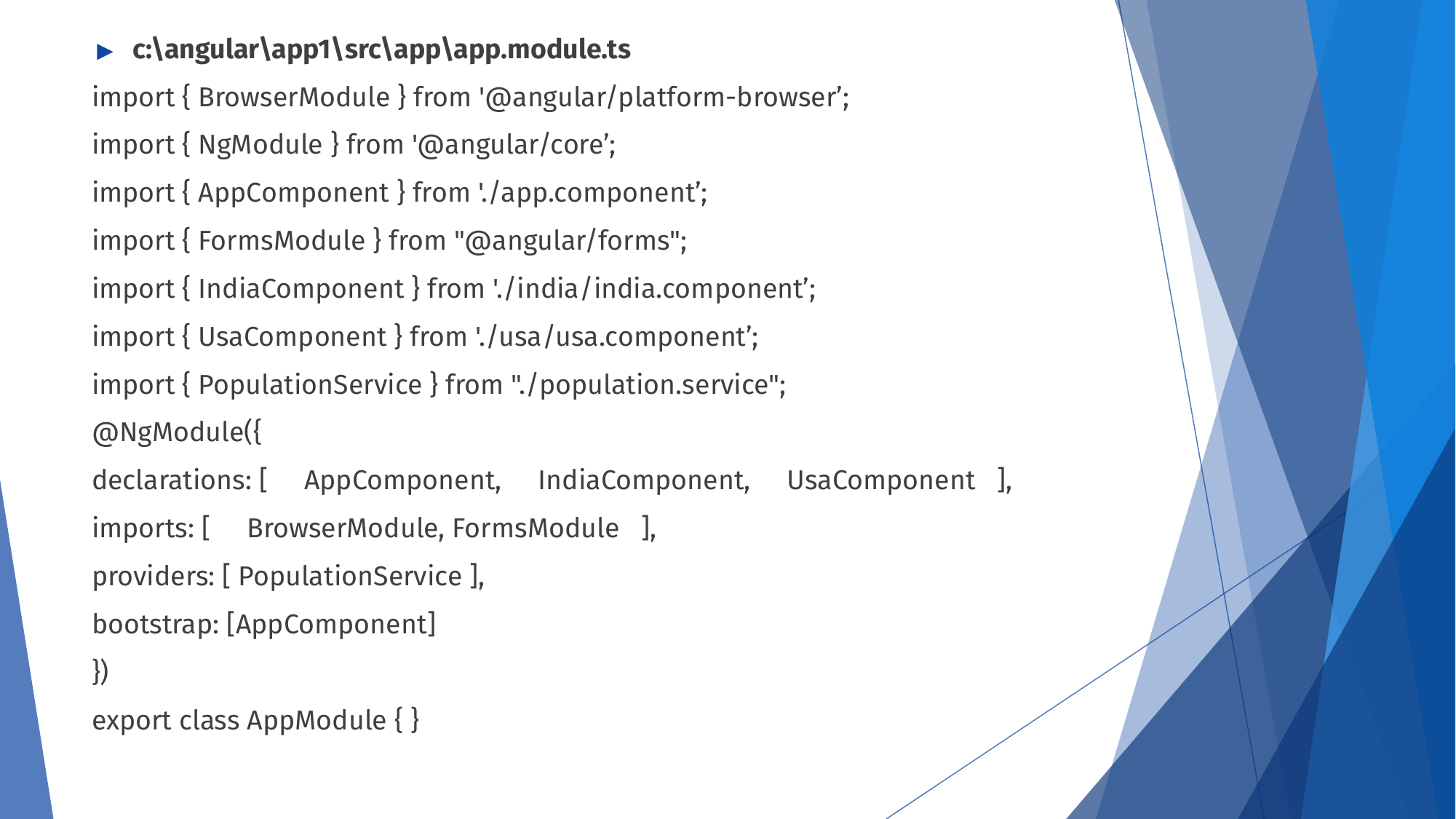

c:\angular\app1\src\app\app.module.ts
import { BrowserModule } from '@angular/platform-browser’;
import { NgModule } from '@angular/core’;
import { AppComponent } from './app.component’;
import { FormsModule } from "@angular/forms";
import { IndiaComponent } from './india/india.component’;
import { UsaComponent } from './usa/usa.component’;
import { PopulationService } from "./population.service";
@NgModule({
declarations: [     AppComponent,     IndiaComponent,     UsaComponent   ],
imports: [     BrowserModule, FormsModule   ],
providers: [ PopulationService ],
bootstrap: [AppComponent]
})
export class AppModule { }